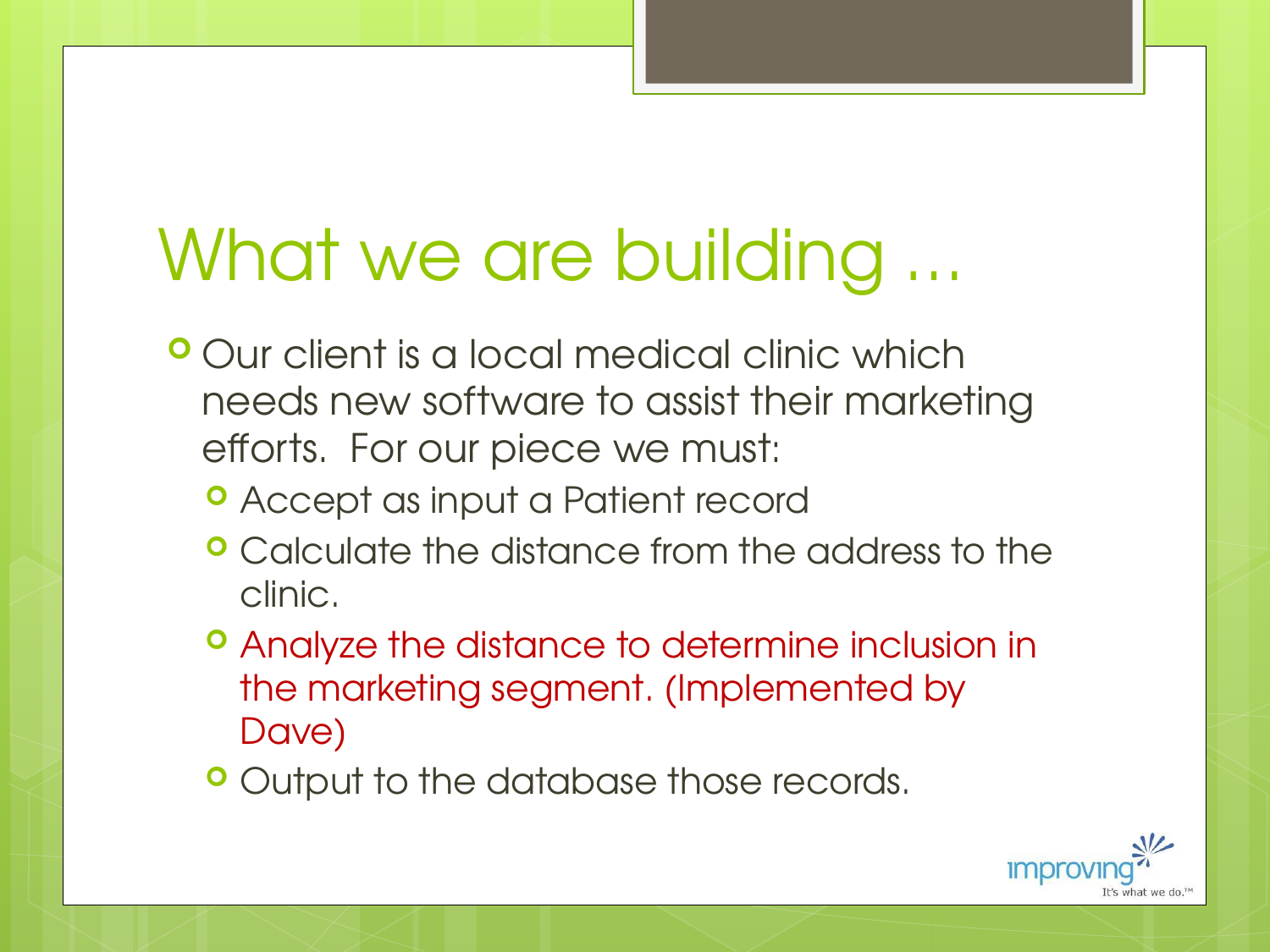

# What we are building …
Our client is a local medical clinic which needs new software to assist their marketing efforts.  For our piece we must:
Accept as input a Patient record
Calculate the distance from the address to the clinic.
Analyze the distance to determine inclusion in the marketing segment. (Implemented by Dave)
Output to the database those records.